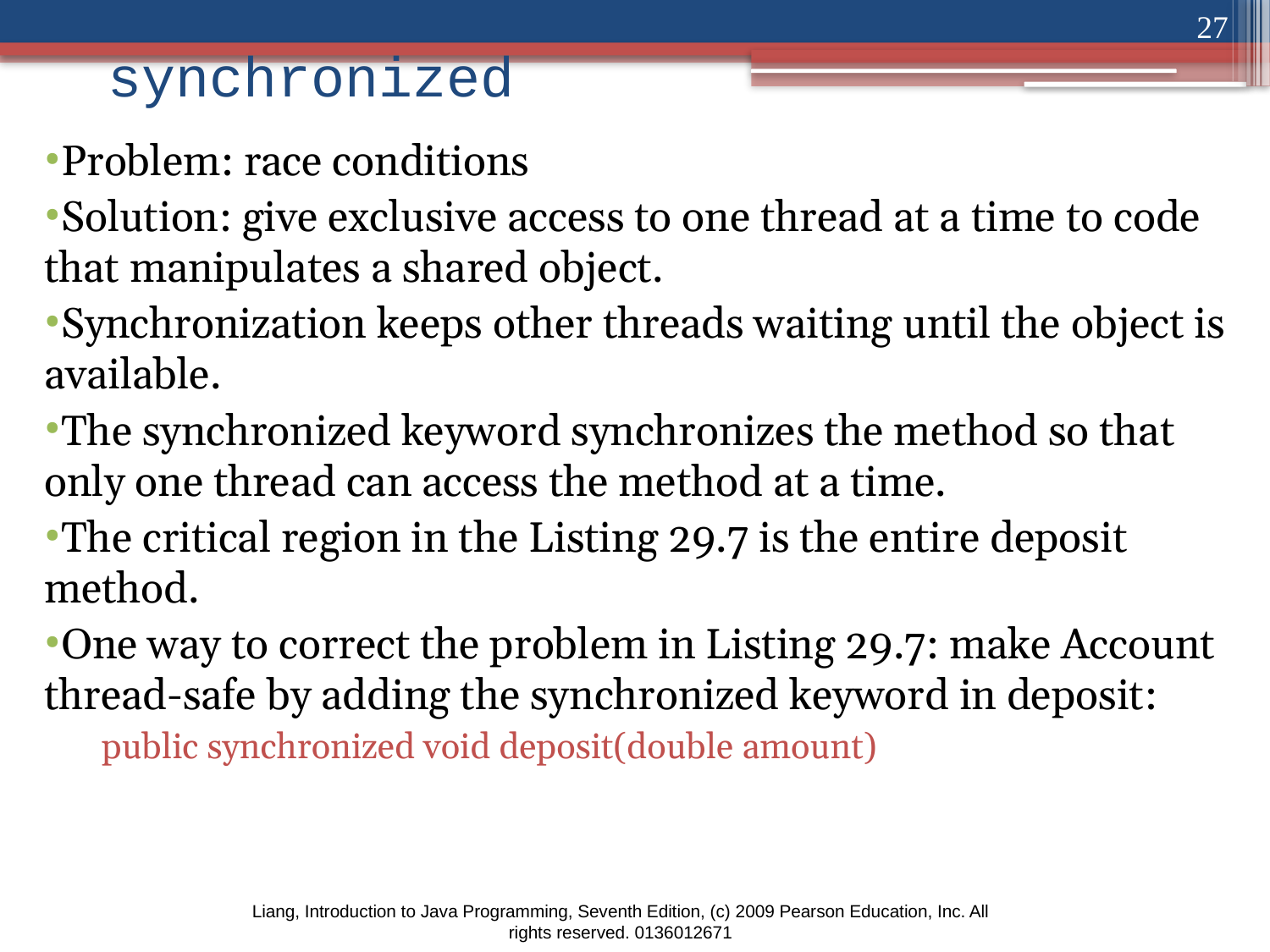

27
# synchronized
Problem: race conditions
Solution: give exclusive access to one thread at a time to code that manipulates a shared object.
Synchronization keeps other threads waiting until the object is available.
The synchronized keyword synchronizes the method so that only one thread can access the method at a time.
The critical region in the Listing 29.7 is the entire deposit method.
One way to correct the problem in Listing 29.7: make Account thread-safe by adding the synchronized keyword in deposit:
public synchronized void deposit(double amount)